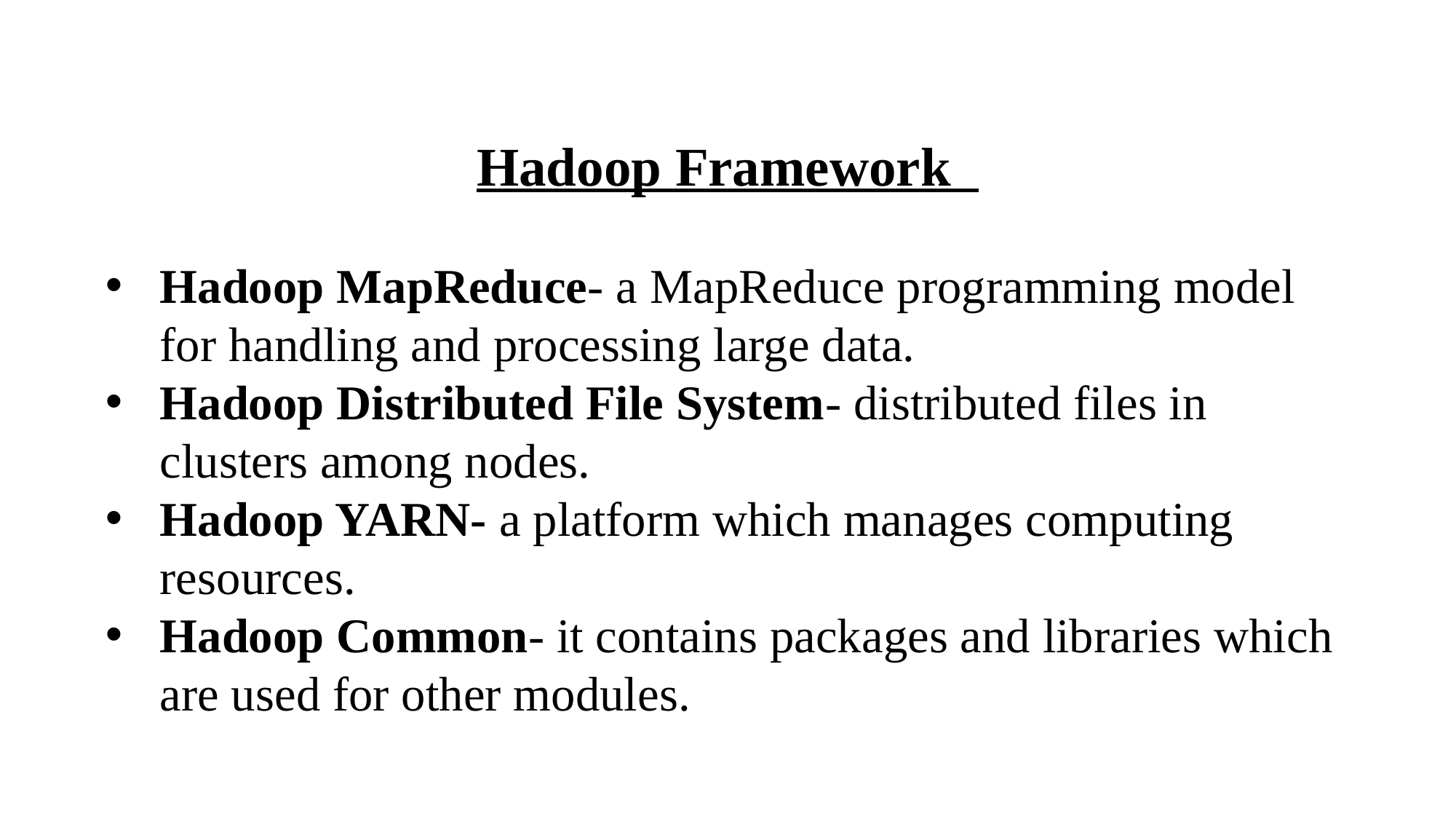

Hadoop Framework

Hadoop MapReduce- a MapReduce programming model for handling and processing large data.
Hadoop Distributed File System- distributed files in clusters among nodes.
Hadoop YARN- a platform which manages computing resources.
Hadoop Common- it contains packages and libraries which are used for other modules.